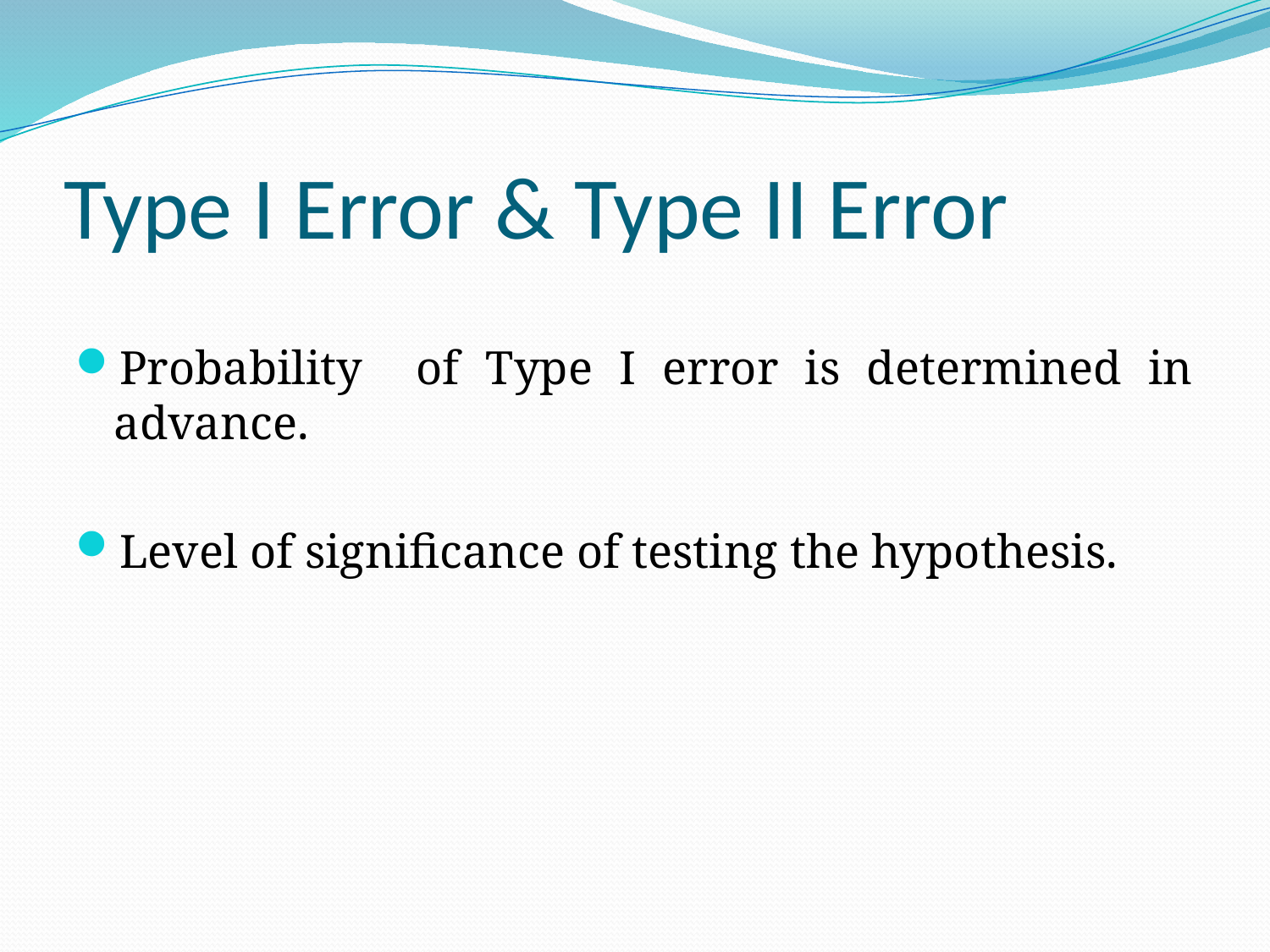

# Type I Error & Type II Error

Probability  of Type I error is determined in advance.

Level of significance of testing the hypothesis.